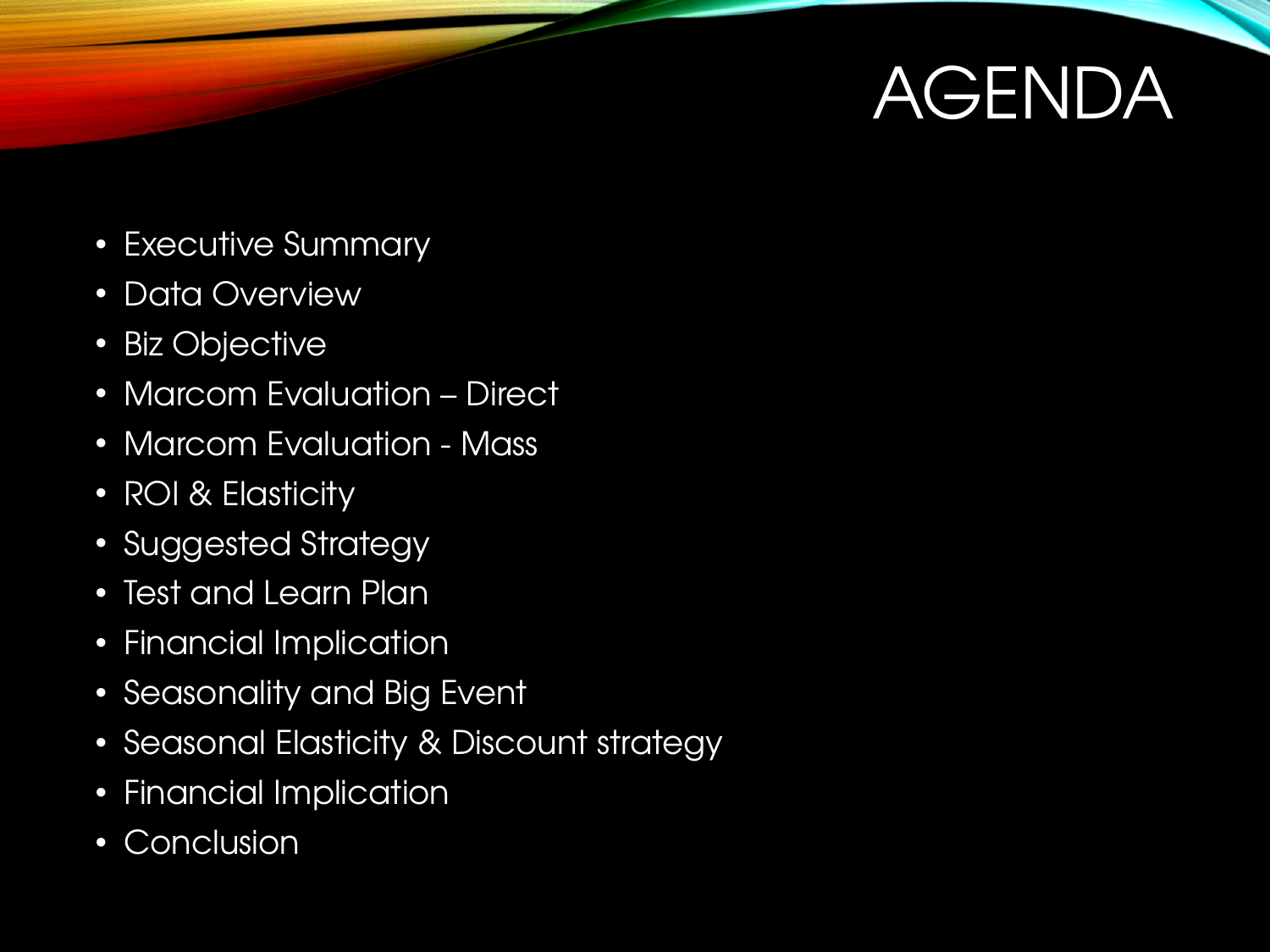

# agenda
Executive Summary
Data Overview
Biz Objective
Marcom Evaluation – Direct
Marcom Evaluation - Mass
ROI & Elasticity
Suggested Strategy
Test and Learn Plan
Financial Implication
Seasonality and Big Event
Seasonal Elasticity & Discount strategy
Financial Implication
Conclusion